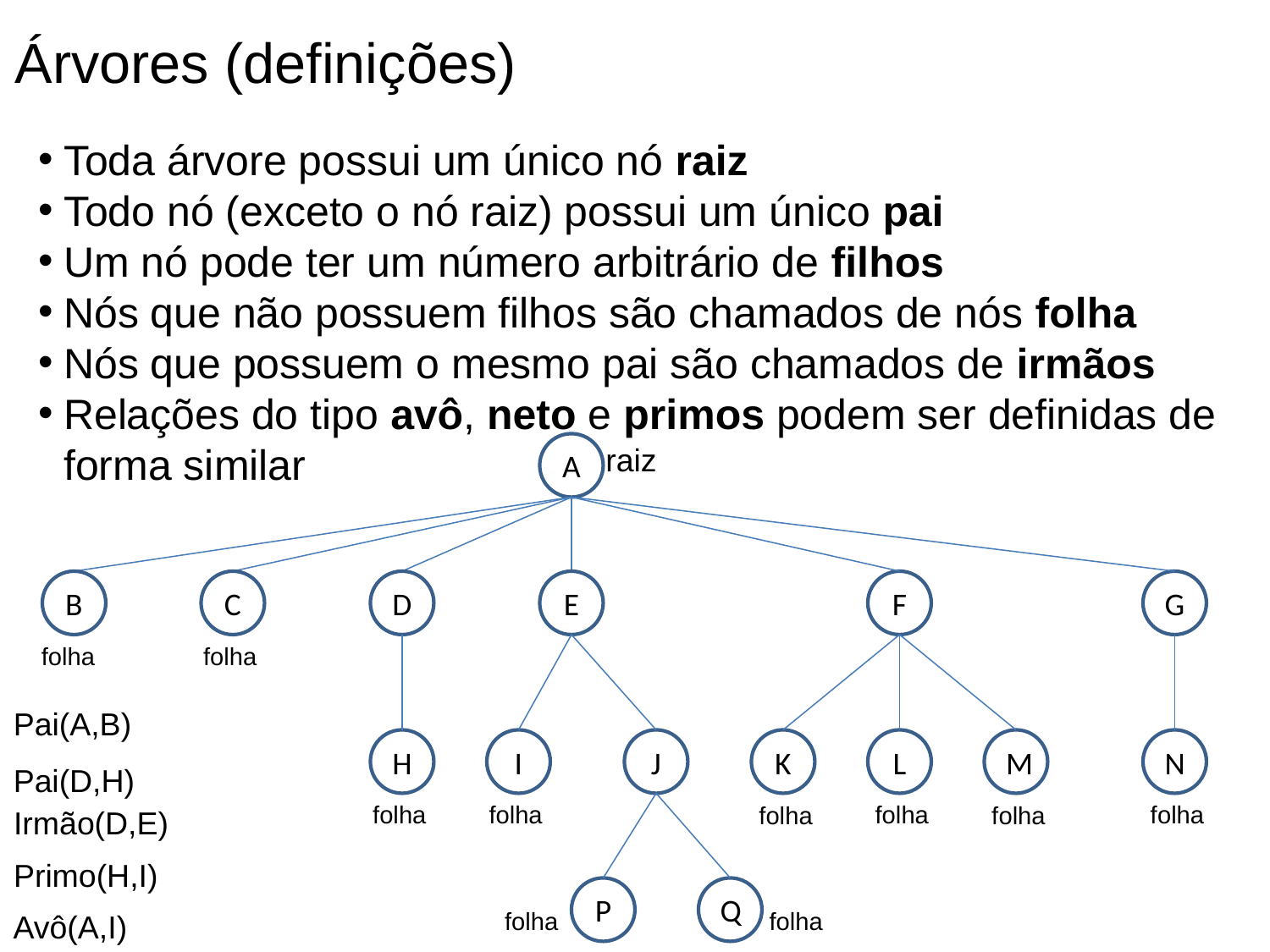

Árvores (definições)
Toda árvore possui um único nó raiz
Todo nó (exceto o nó raiz) possui um único pai
Um nó pode ter um número arbitrário de filhos
Nós que não possuem filhos são chamados de nós folha
Nós que possuem o mesmo pai são chamados de irmãos
Relações do tipo avô, neto e primos podem ser definidas de forma similar

A
B
C
D
E
F
G
H
I
J
K
L
M
N
P
Q
raiz
folha
folha
folha
folha
folha
folha
folha
folha
folha
folha
Pai(A,B)
Pai(D,H)
Irmão(D,E)
Primo(H,I)
Avô(A,I)